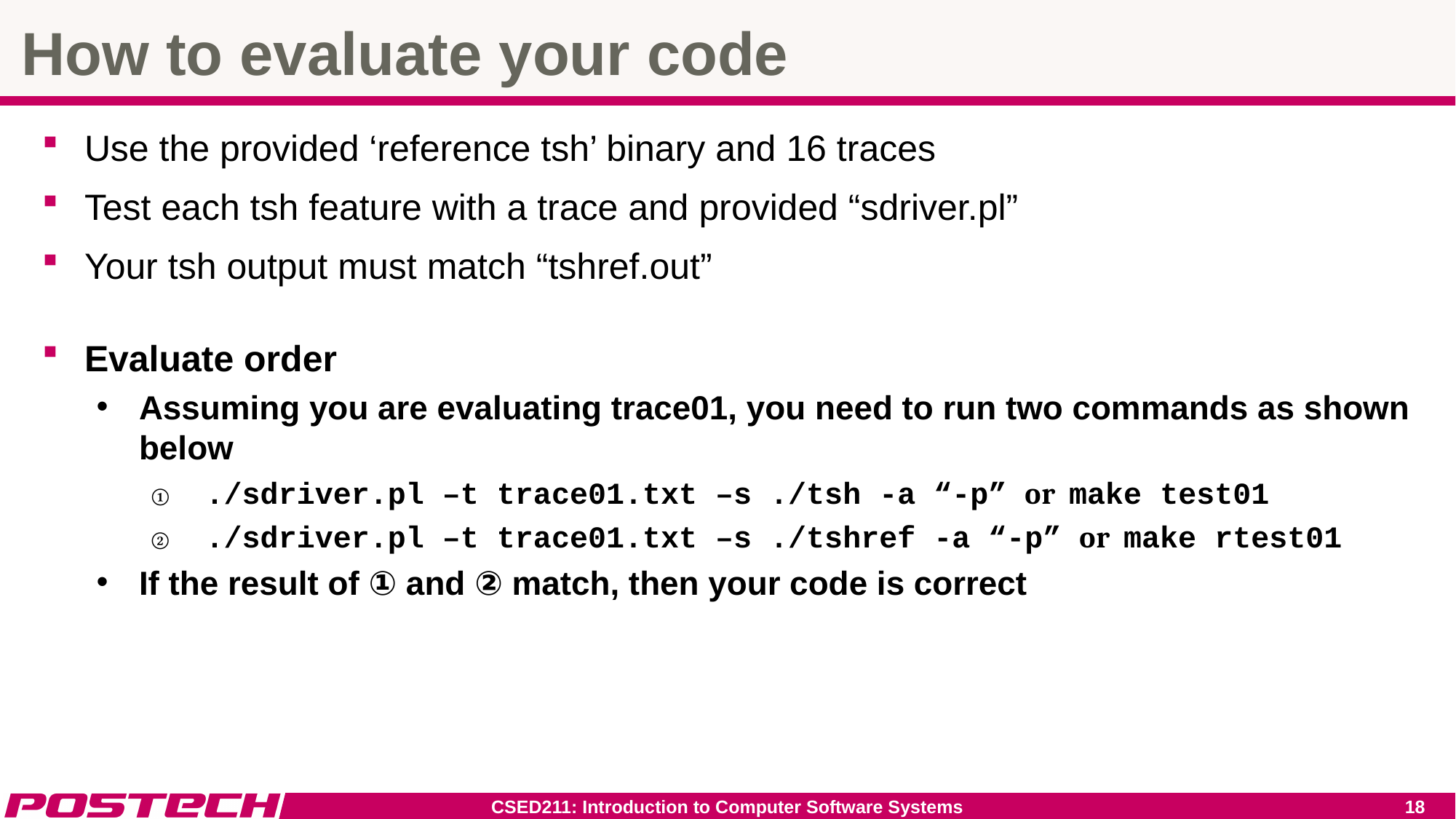

# How to evaluate your code
Use the provided ‘reference tsh’ binary and 16 traces
Test each tsh feature with a trace and provided “sdriver.pl”
Your tsh output must match “tshref.out”

Evaluate order
Assuming you are evaluating trace01, you need to run two commands as shown below
./sdriver.pl –t trace01.txt –s ./tsh -a “-p” or  make test01
./sdriver.pl –t trace01.txt –s ./tshref -a “-p” or  make rtest01
If the result of ① and ② match, then your code is correct

CSED211: Introduction to Computer Software Systems
18